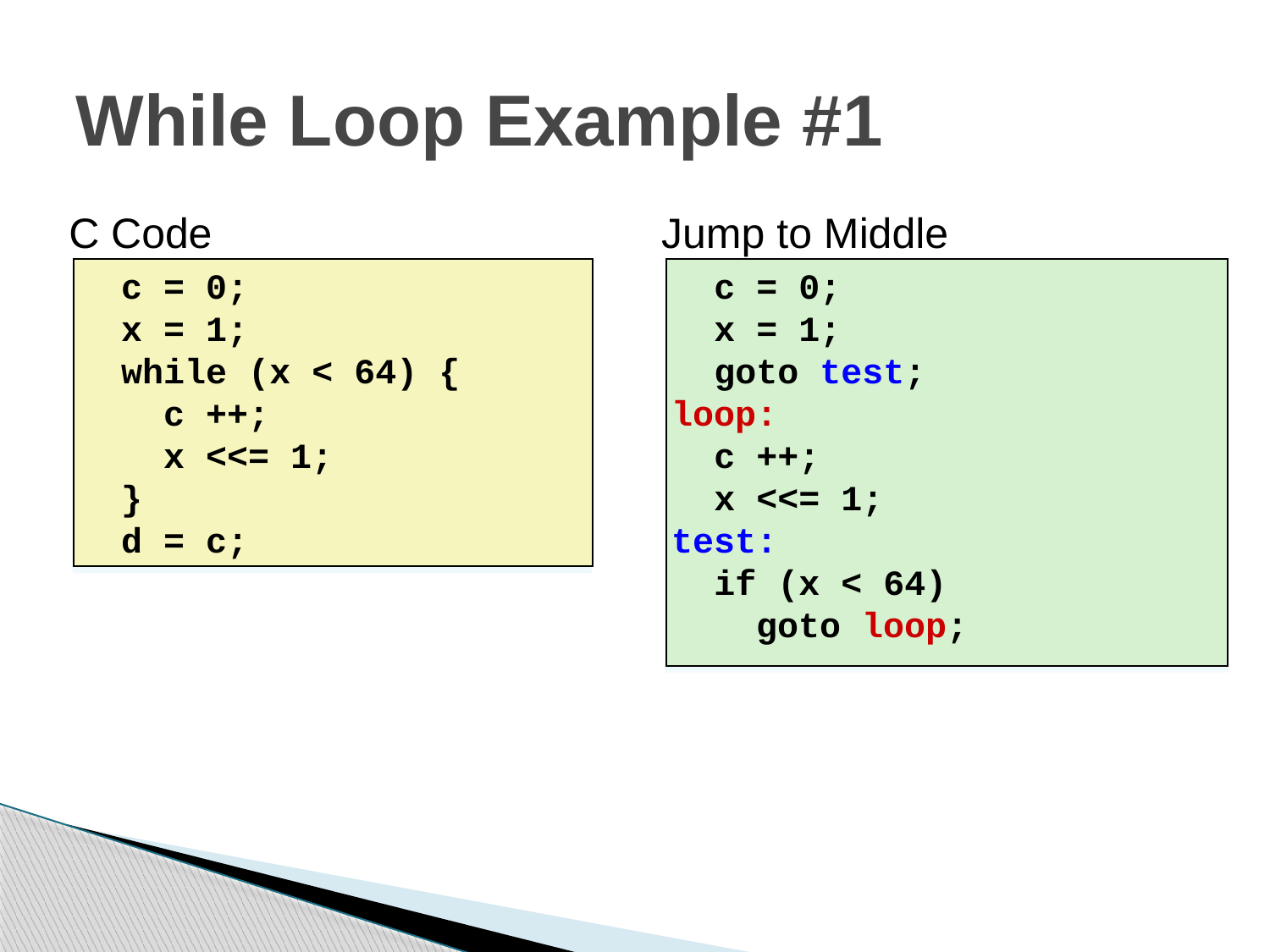

# While Loop Example #1
C Code
Jump to Middle Version
  c = 0;
  x = 1;
  while (x < 64) {
    c ++;
    x <<= 1;
  }
  d = c;
  c = 0;
  x = 1;
  goto test;
loop:
  c ++;
  x <<= 1;
test:
  if (x < 64)
    goto loop;